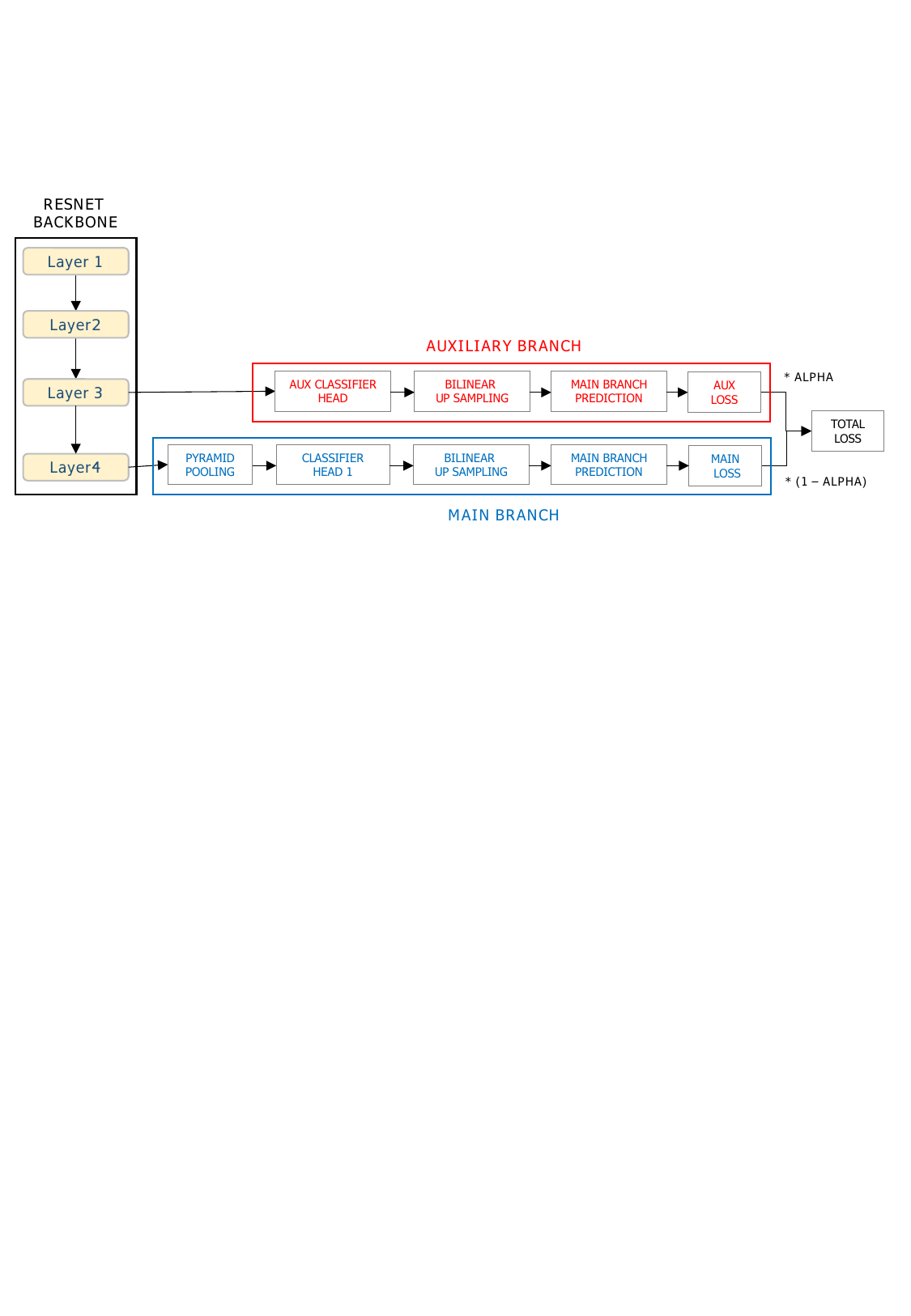

RESNET
BACKBONE

Layer 1
Layer2
Layer 3
Layer4
AUXILIARY BRANCH

AUX CLASSIFIER HEAD
BILINEAR
UP SAMPLING
MAIN BRANCH PREDICTION
AUX
LOSS
* ALPHA
* (1 – ALPHA)
TOTAL LOSS

PYRAMID POOLING
CLASSIFIER
HEAD 1
BILINEAR
UP SAMPLING
MAIN BRANCH PREDICTION
MAIN
 LOSS
MAIN BRANCH